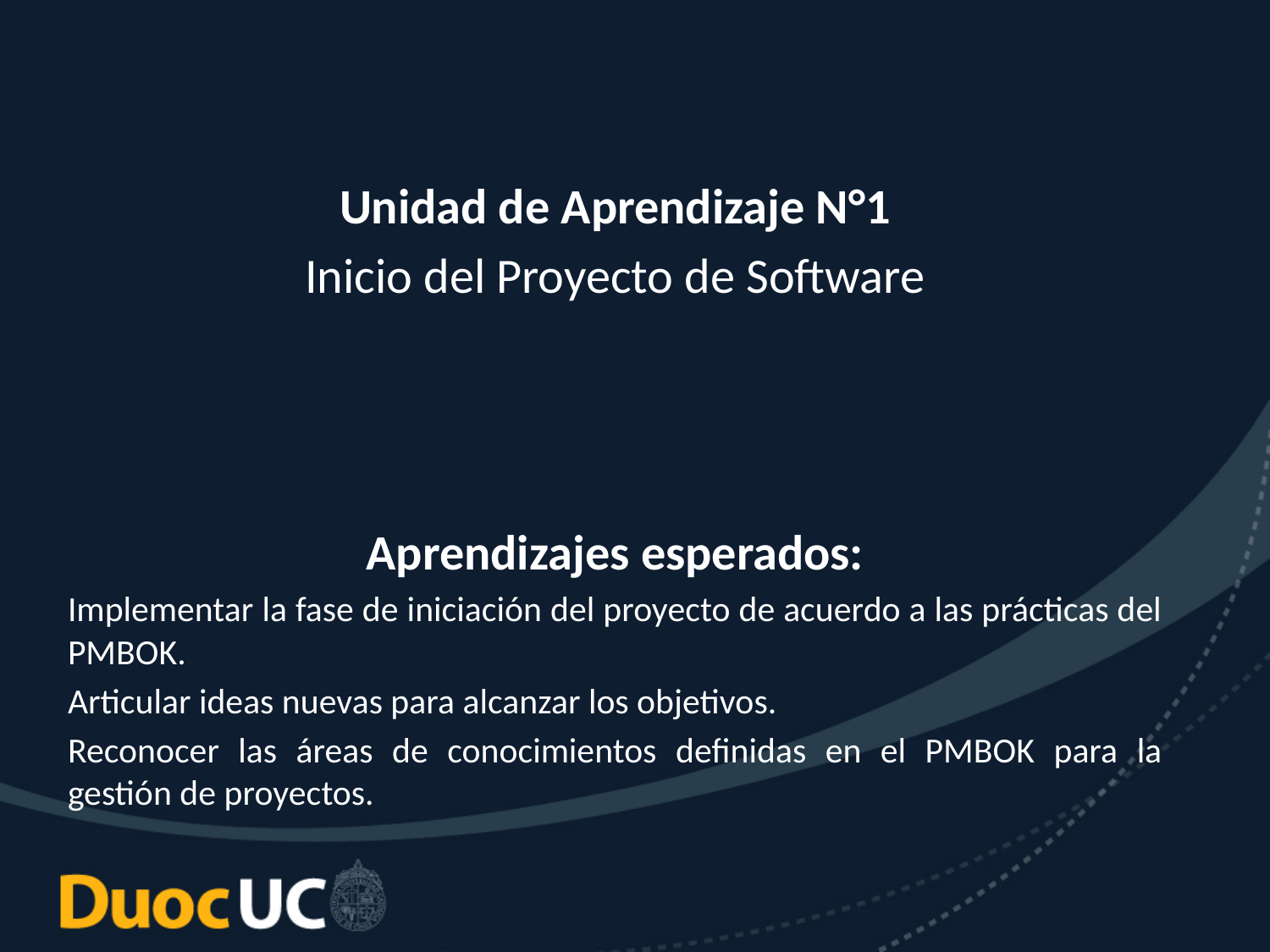

Unidad de Aprendizaje N°1
Inicio del Proyecto de Software

Aprendizajes esperados:
Implementar la fase de iniciación del proyecto de acuerdo a las prácticas del PMBOK.
Articular ideas nuevas para alcanzar los objetivos.
Reconocer las áreas de conocimientos definidas en el PMBOK para la gestión de proyectos.